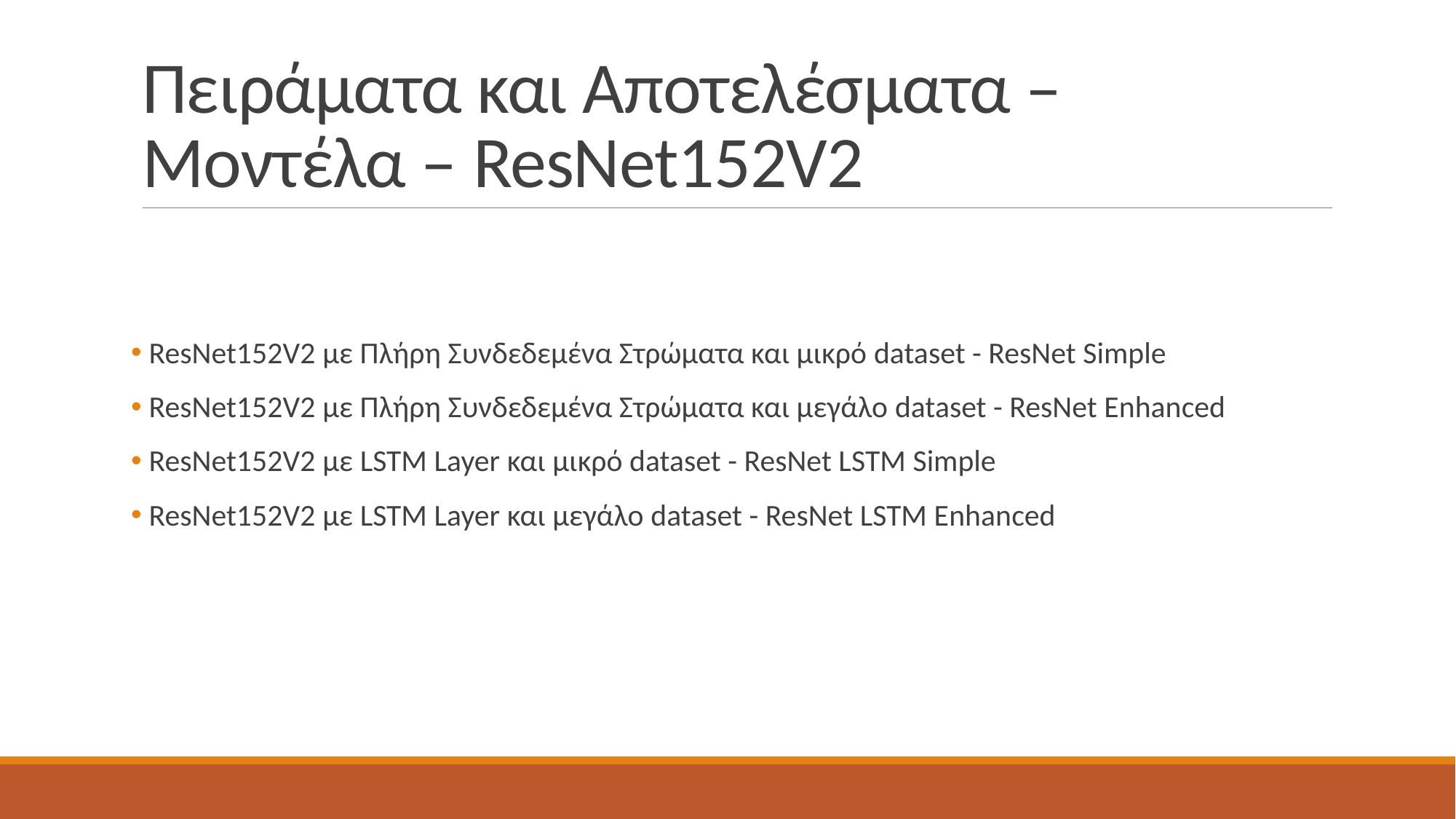

# Πειράματα και Αποτελέσματα – Μοντέλα – ResNet152V2

 ResNet152V2 με Πλήρη Συνδεδεμένα Στρώματα και μικρό dataset - ResNet Simple
 ResNet152V2 με Πλήρη Συνδεδεμένα Στρώματα και μεγάλο dataset - ResNet Enhanced
 ResNet152V2 με LSTM Layer και μικρό dataset - ResNet LSTM Simple
 ResNet152V2 με LSTM Layer και μεγάλο dataset - ResNet LSTM Enhanced